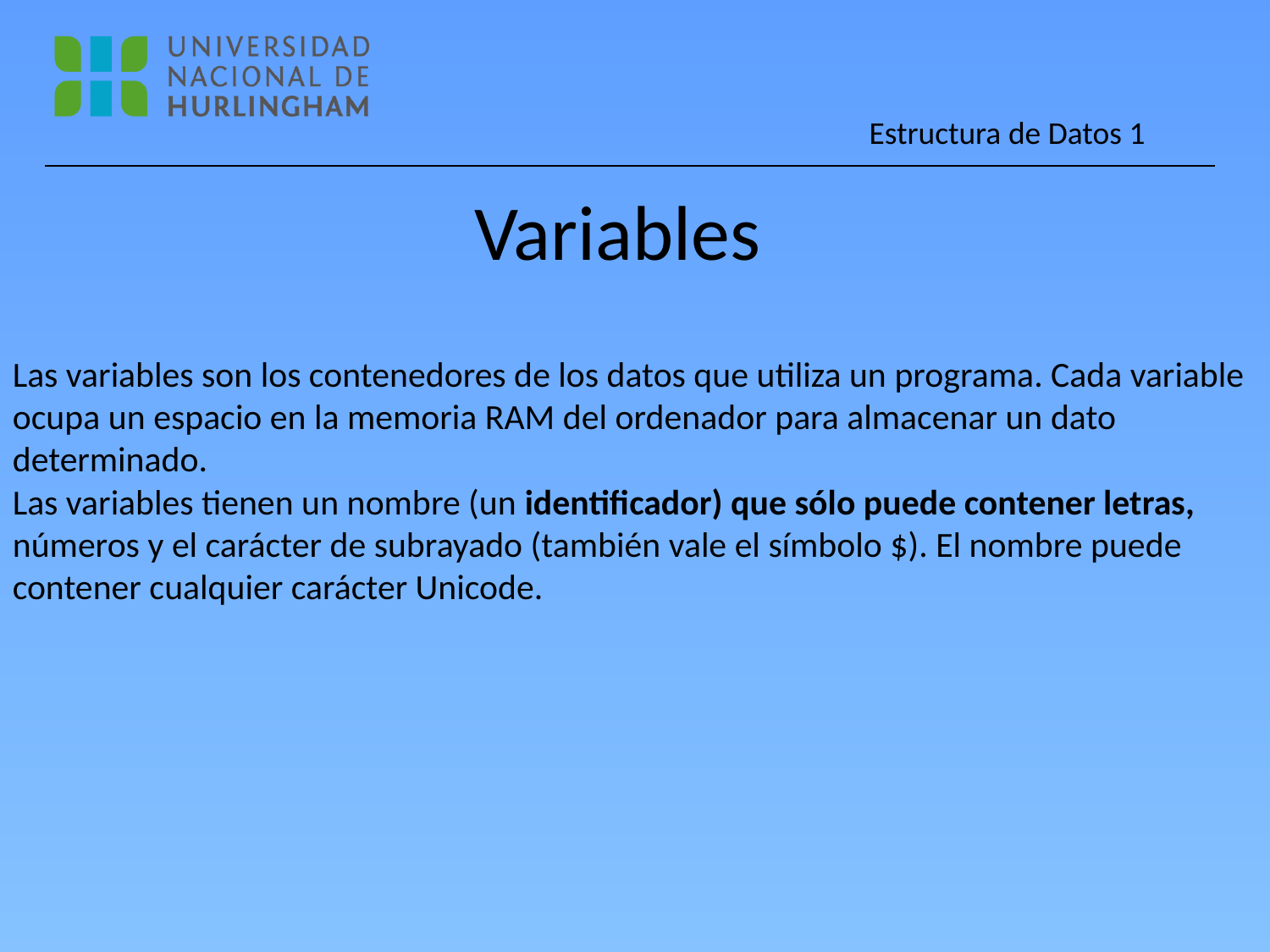

# Variables
Las variables son los contenedores de los datos que utiliza un programa. Cada variable
ocupa un espacio en la memoria RAM del ordenador para almacenar un dato
determinado.
Las variables tienen un nombre (un identificador) que sólo puede contener letras,
números y el carácter de subrayado (también vale el símbolo $). El nombre puede
contener cualquier carácter Unicode.